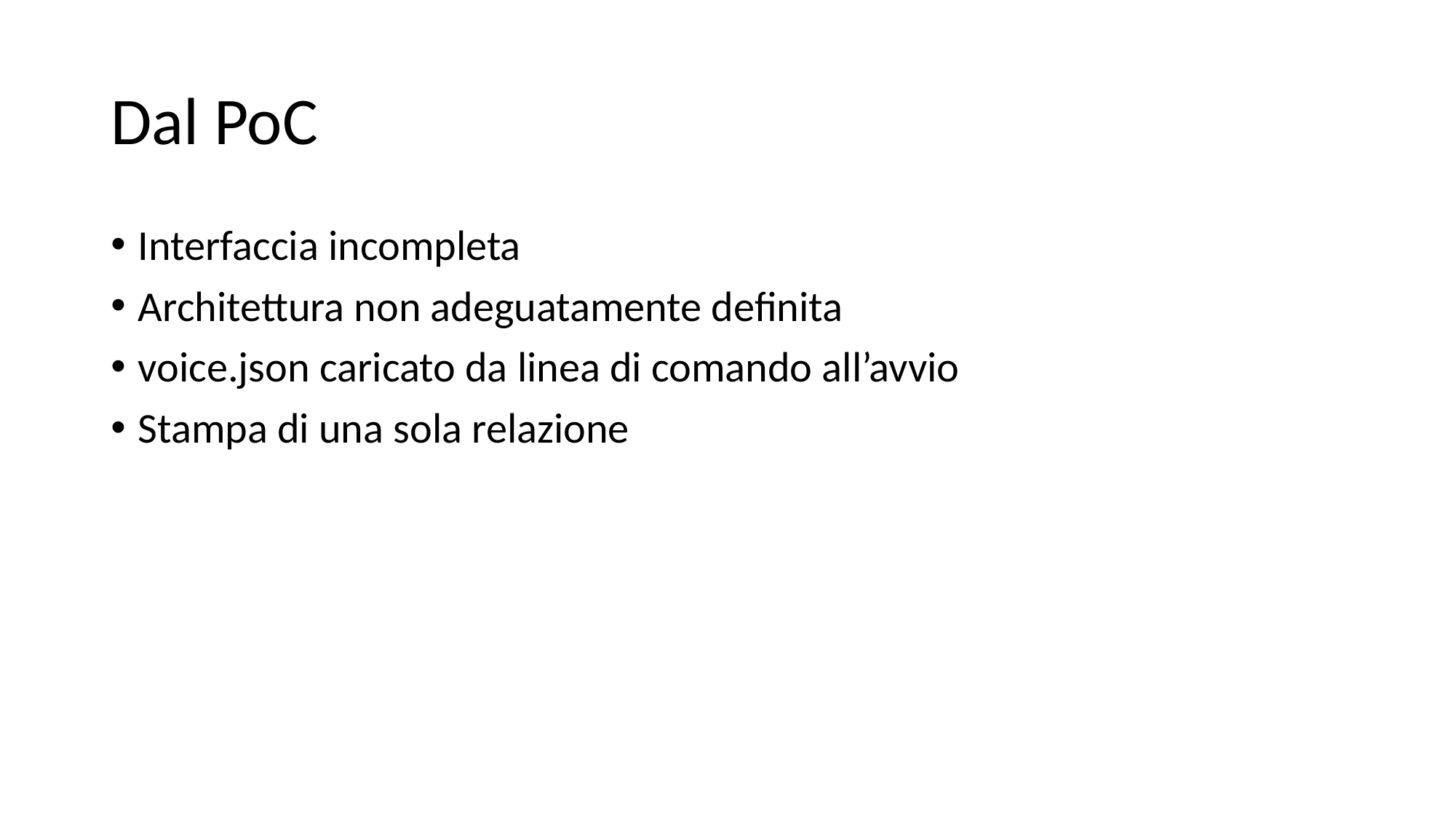

# Dal PoC
Interfaccia incompleta
Architettura non adeguatamente definita
voice.json caricato da linea di comando all’avvio
Stampa di una sola relazione